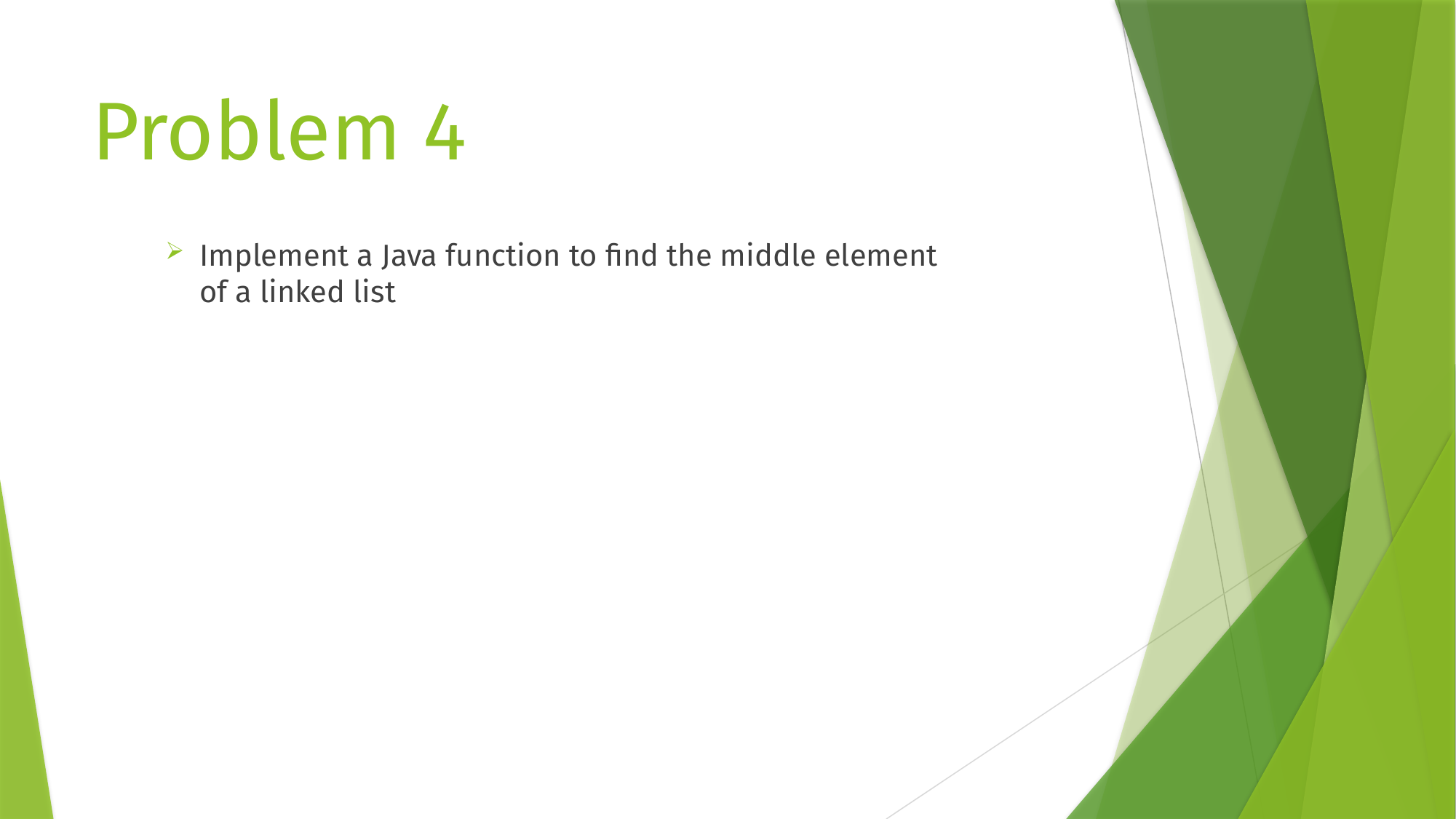

# Problem 4
Implement a Java function to find the middle element
of a linked list